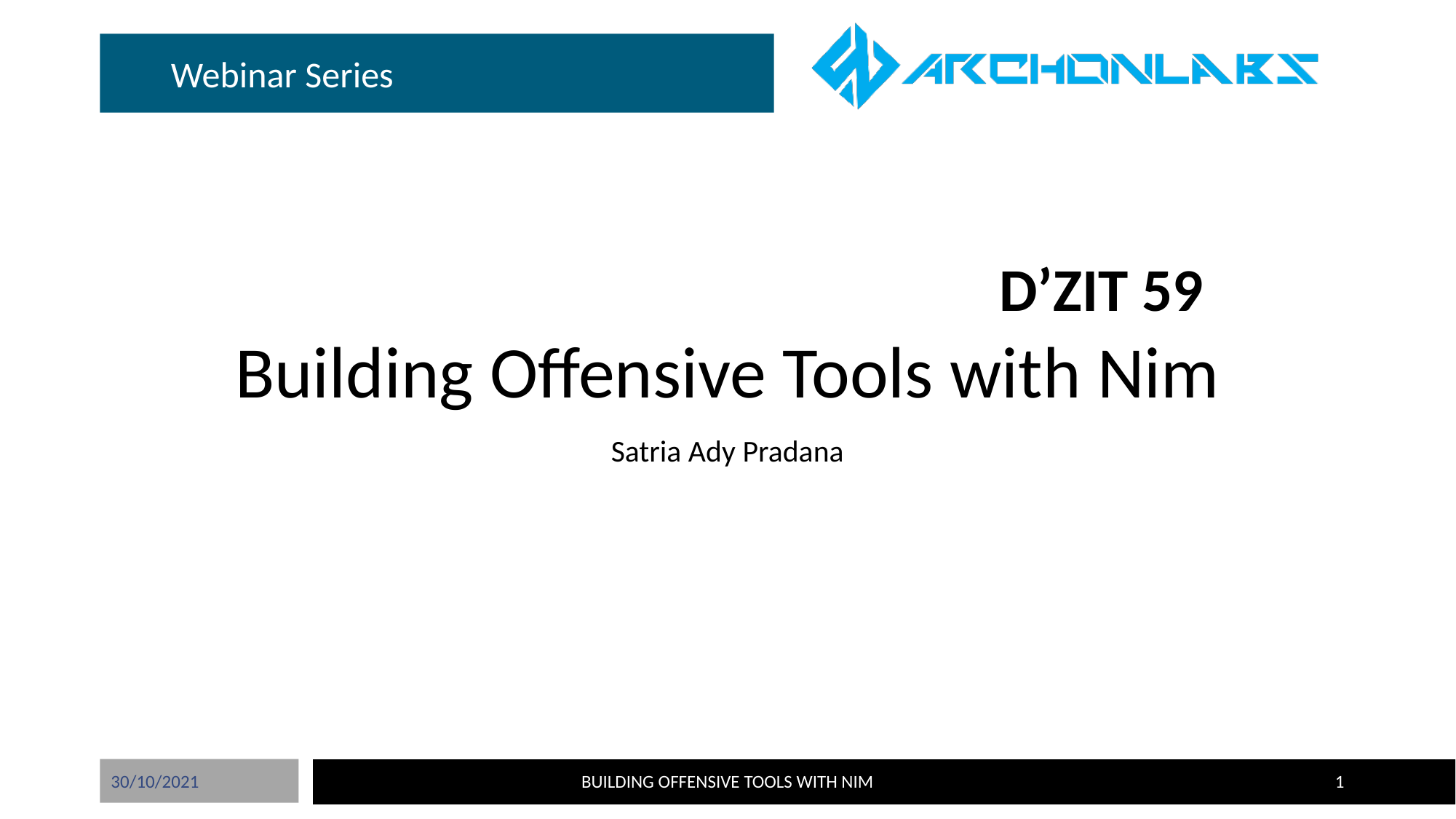

Webinar Series
# Building Offensive Tools with Nim
D’ZIT 59
Satria Ady Pradana
30/10/2021
BUILDING OFFENSIVE TOOLS WITH NIM
1